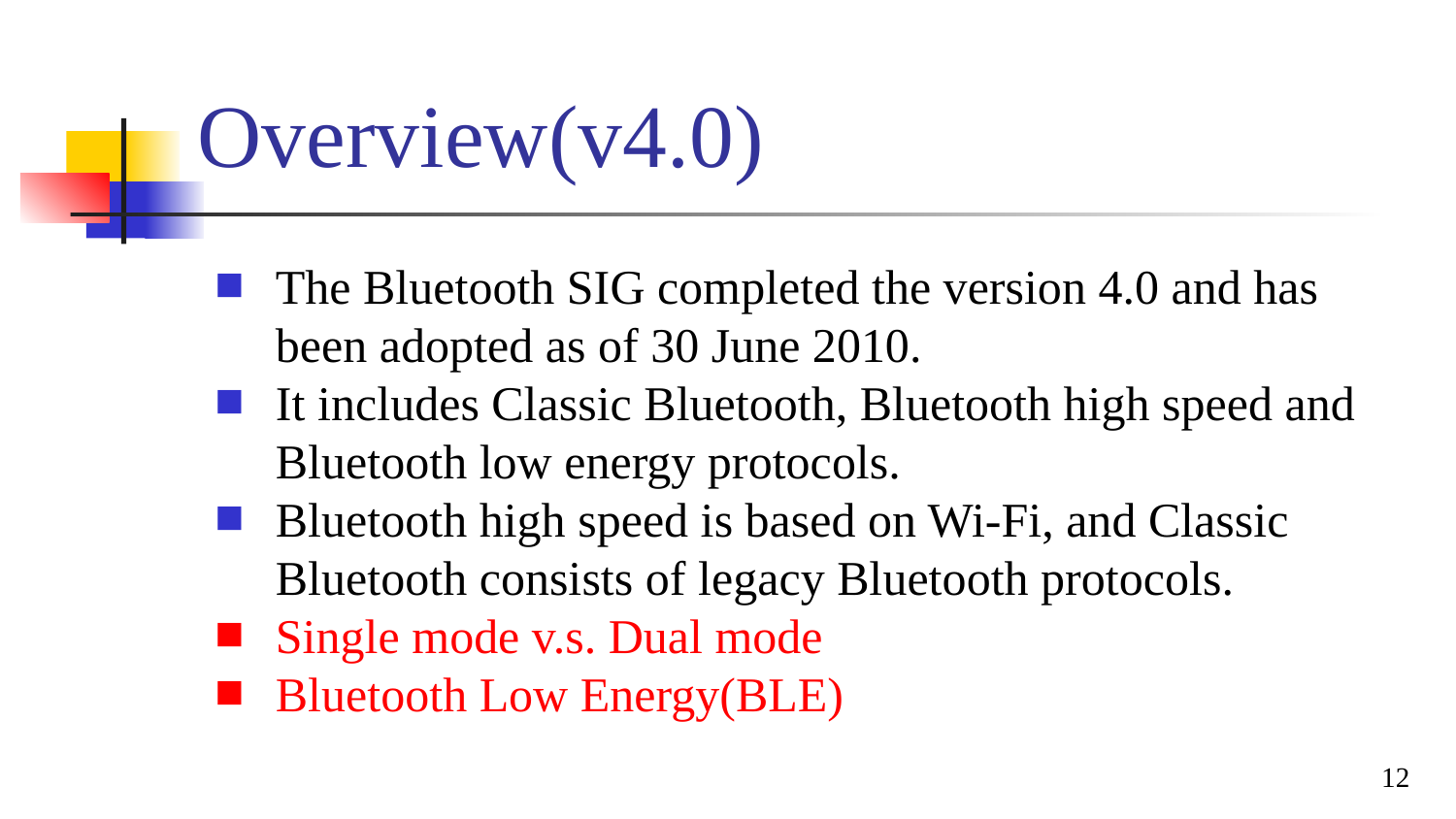

# Overview(v4.0)
The Bluetooth SIG completed the version 4.0 and has been adopted as of 30 June 2010.
It includes Classic Bluetooth, Bluetooth high speed and Bluetooth low energy protocols.
Bluetooth high speed is based on Wi-Fi, and Classic Bluetooth consists of legacy Bluetooth protocols.
Single mode v.s. Dual mode
Bluetooth Low Energy(BLE)
12